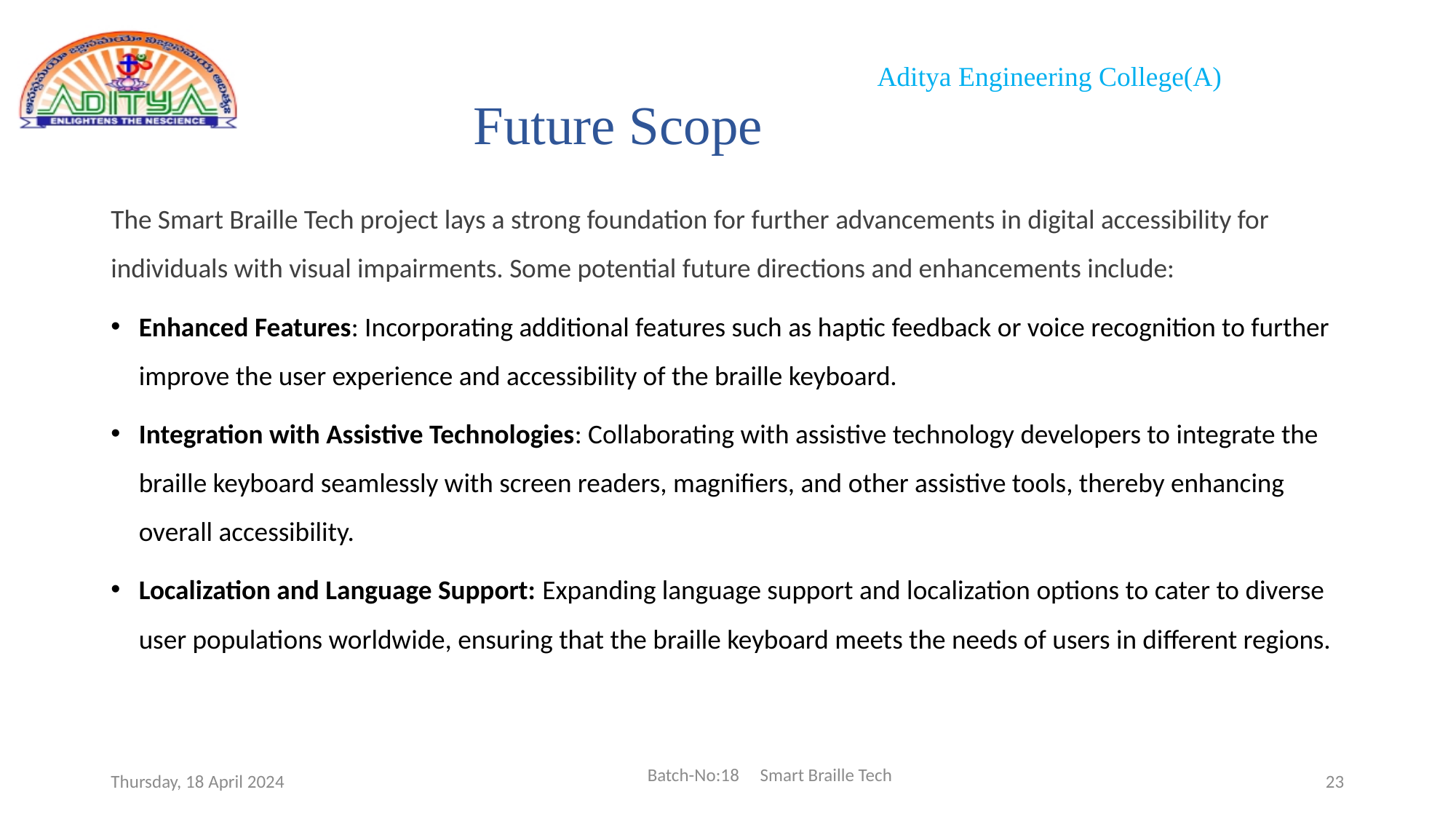

# Future Scope
The Smart Braille Tech project lays a strong foundation for further advancements in digital accessibility for individuals with visual impairments. Some potential future directions and enhancements include:
Enhanced Features: Incorporating additional features such as haptic feedback or voice recognition to further improve the user experience and accessibility of the braille keyboard.
Integration with Assistive Technologies: Collaborating with assistive technology developers to integrate the braille keyboard seamlessly with screen readers, magnifiers, and other assistive tools, thereby enhancing overall accessibility.
Localization and Language Support: Expanding language support and localization options to cater to diverse user populations worldwide, ensuring that the braille keyboard meets the needs of users in different regions.

Batch-No:18     Smart Braille Tech
Thursday, 18 April 2024
23